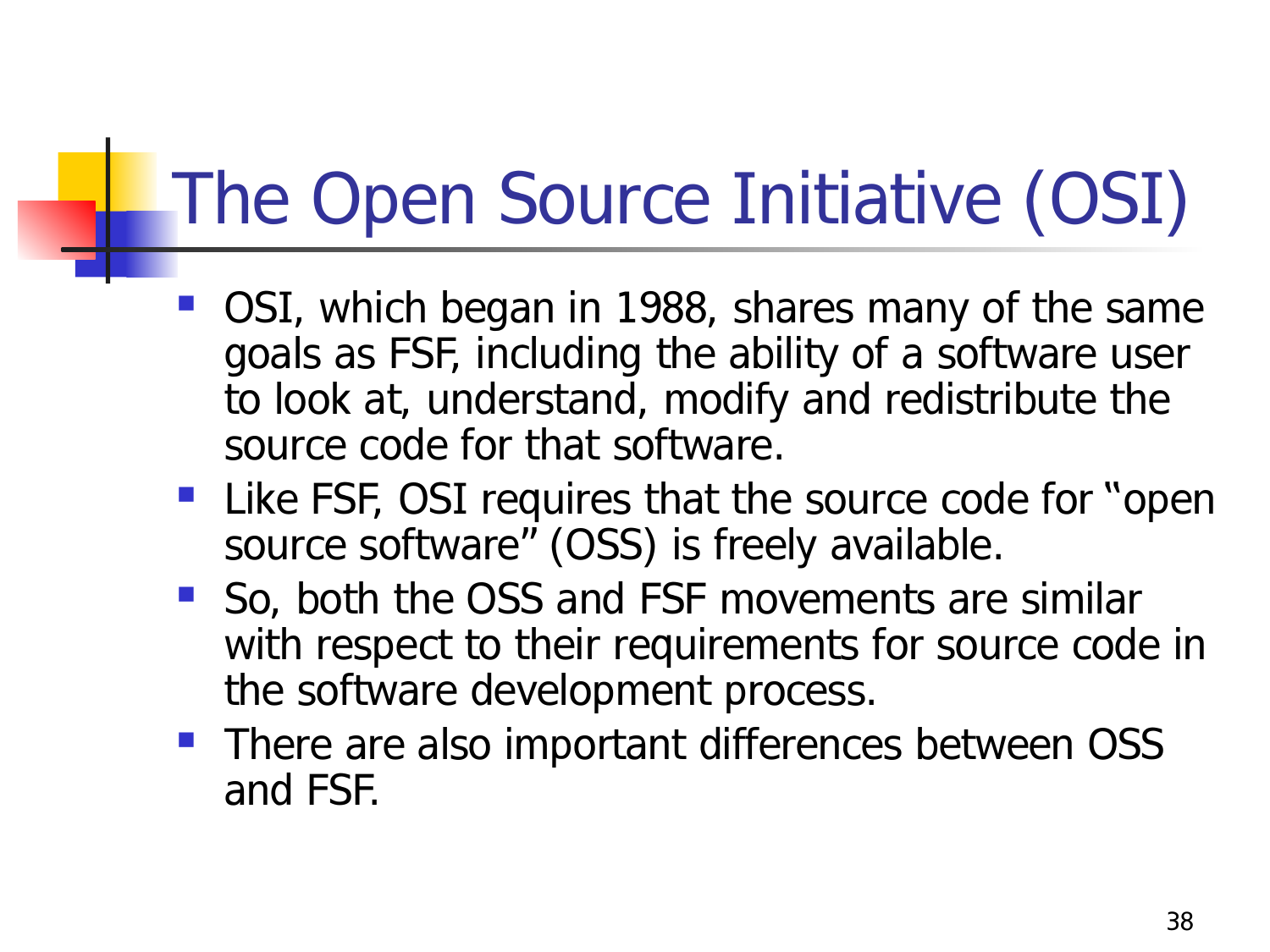

# The Open Source Initiative (OSI)
OSI, which began in 1988, shares many of the same goals as FSF, including the ability of a software user to look at, understand, modify and redistribute the source code for that software.
Like FSF, OSI requires that the source code for “open source software” (OSS) is freely available.
So, both the OSS and FSF movements are similar with respect to their requirements for source code in the software development process.
There are also important differences between OSS and FSF.
38